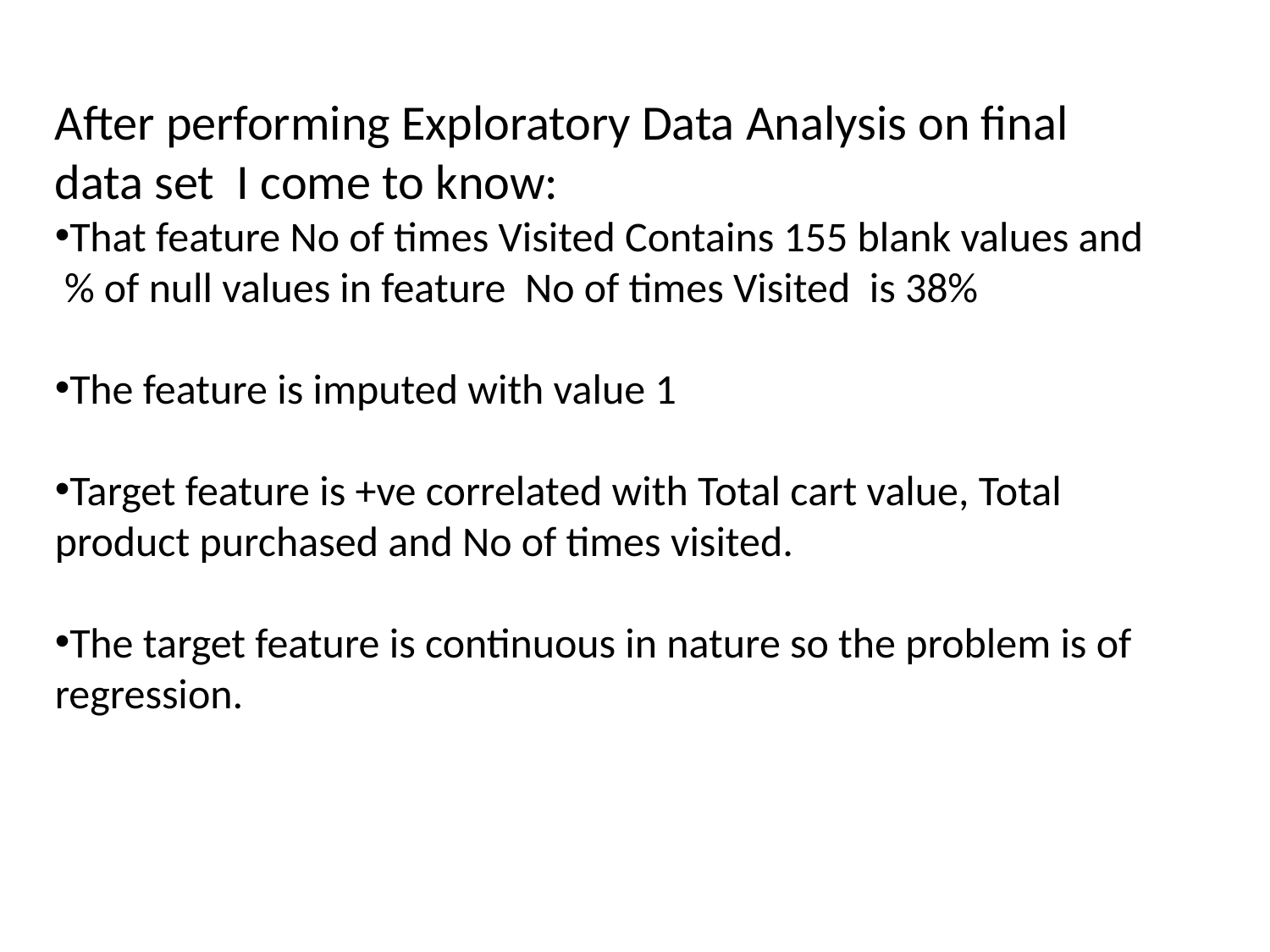

After performing Exploratory Data Analysis on final data set  I come to know:
That feature No of times Visited Contains 155 blank values and  % of null values in feature  No of times Visited  is 38%

The feature is imputed with value 1

Target feature is +ve correlated with Total cart value, Total product purchased and No of times visited.

The target feature is continuous in nature so the problem is of regression.